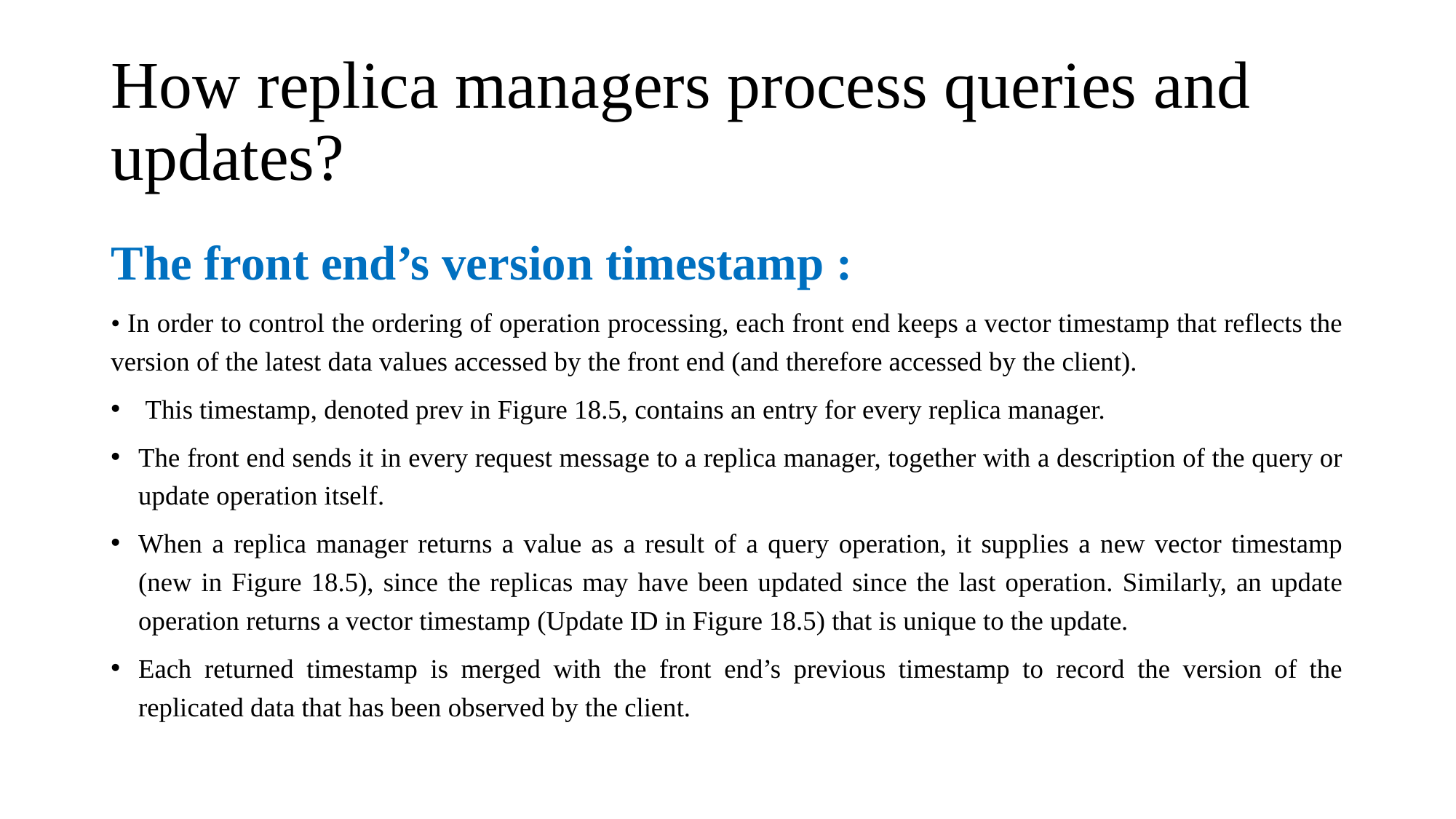

# How replica managers process queries and updates?
The front end’s version timestamp :
• In order to control the ordering of operation processing, each front end keeps a vector timestamp that reflects the version of the latest data values accessed by the front end (and therefore accessed by the client).
 This timestamp, denoted prev in Figure 18.5, contains an entry for every replica manager.
The front end sends it in every request message to a replica manager, together with a description of the query or update operation itself.
When a replica manager returns a value as a result of a query operation, it supplies a new vector timestamp (new in Figure 18.5), since the replicas may have been updated since the last operation. Similarly, an update operation returns a vector timestamp (Update ID in Figure 18.5) that is unique to the update.
Each returned timestamp is merged with the front end’s previous timestamp to record the version of the replicated data that has been observed by the client.